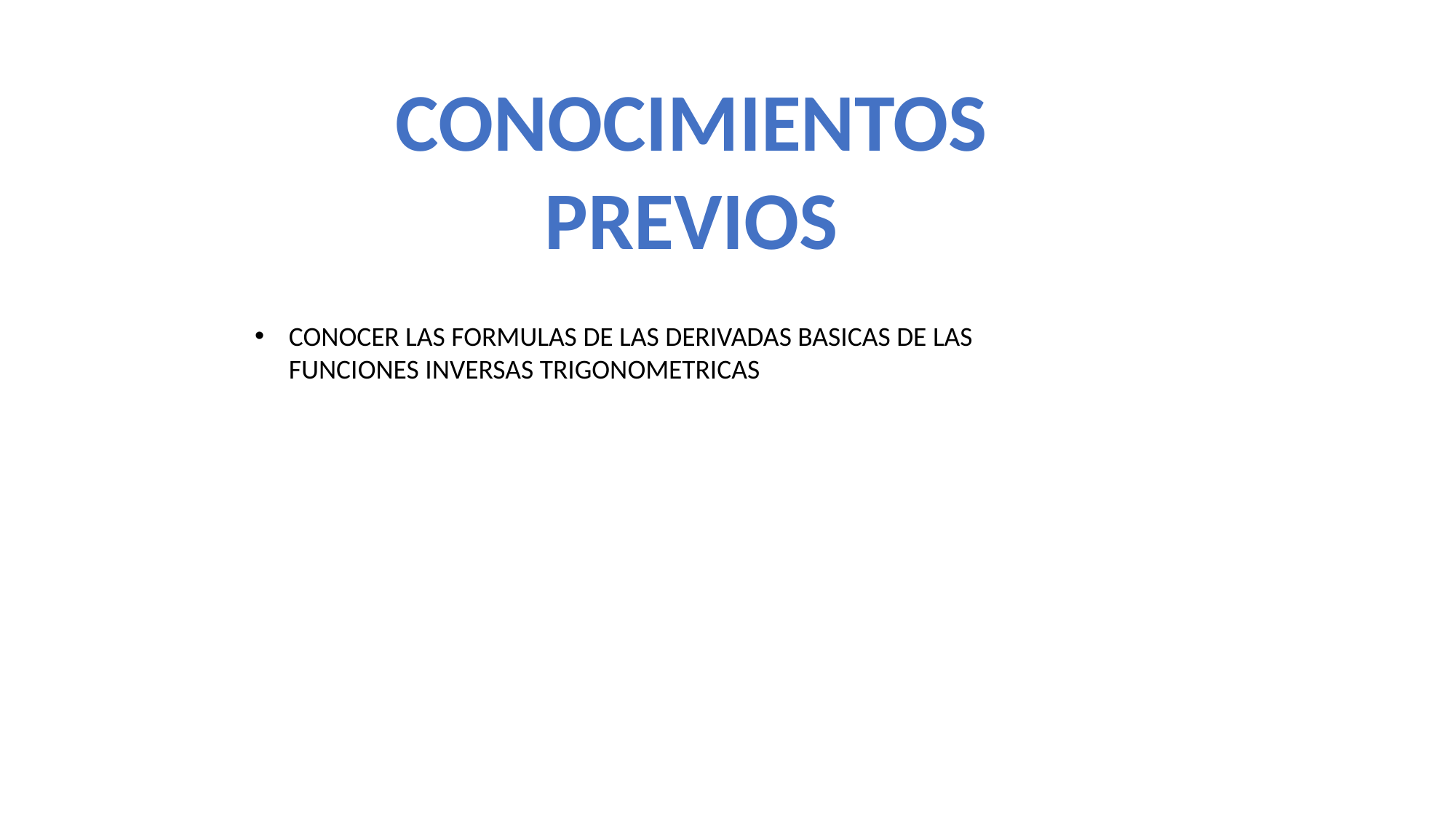

CONOCIMIENTOS
PREVIOS
CONOCER LAS FORMULAS DE LAS DERIVADAS BASICAS DE LAS FUNCIONES INVERSAS TRIGONOMETRICAS